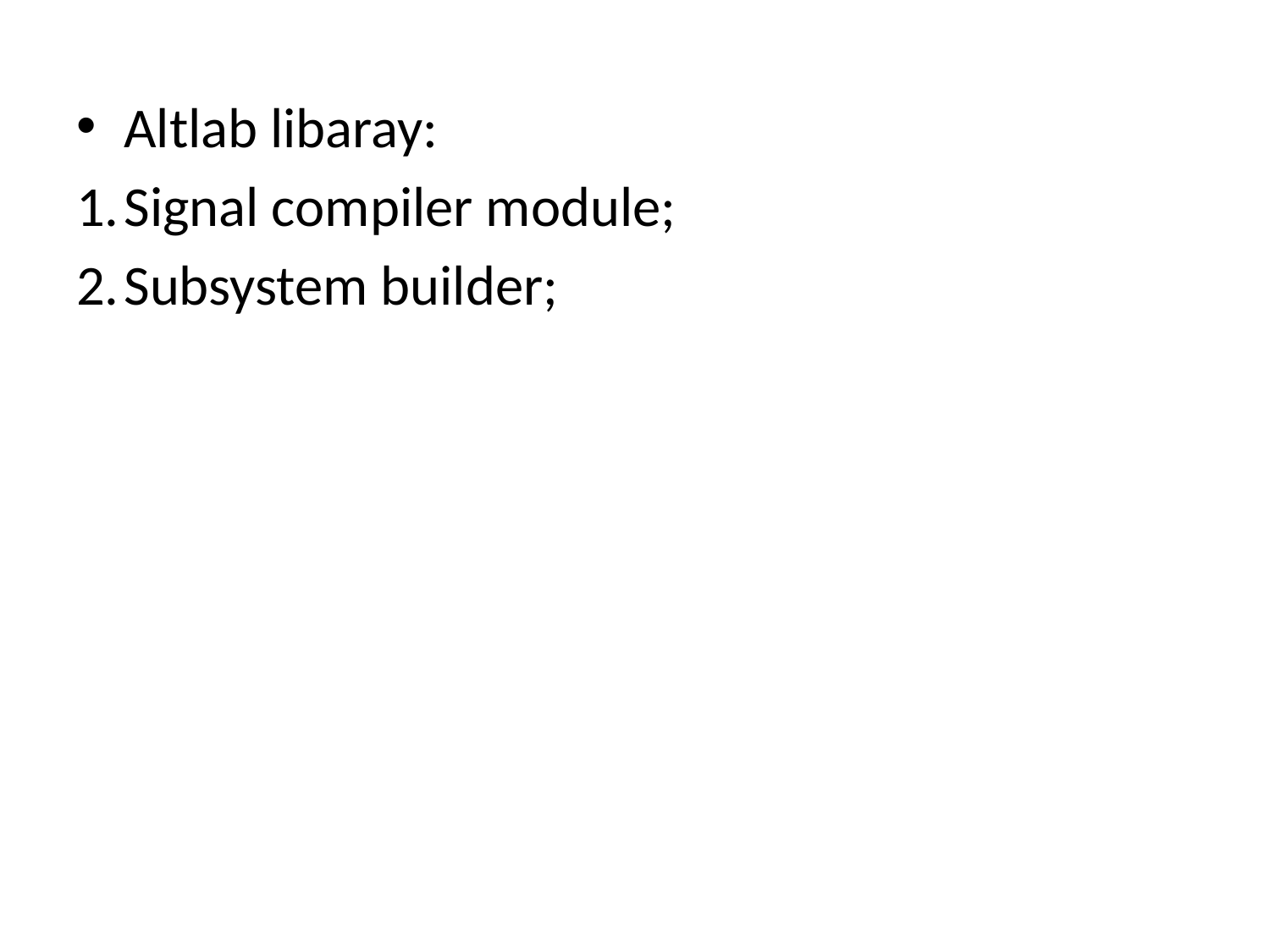

Altlab libaray:
Signal compiler module;
Subsystem builder;